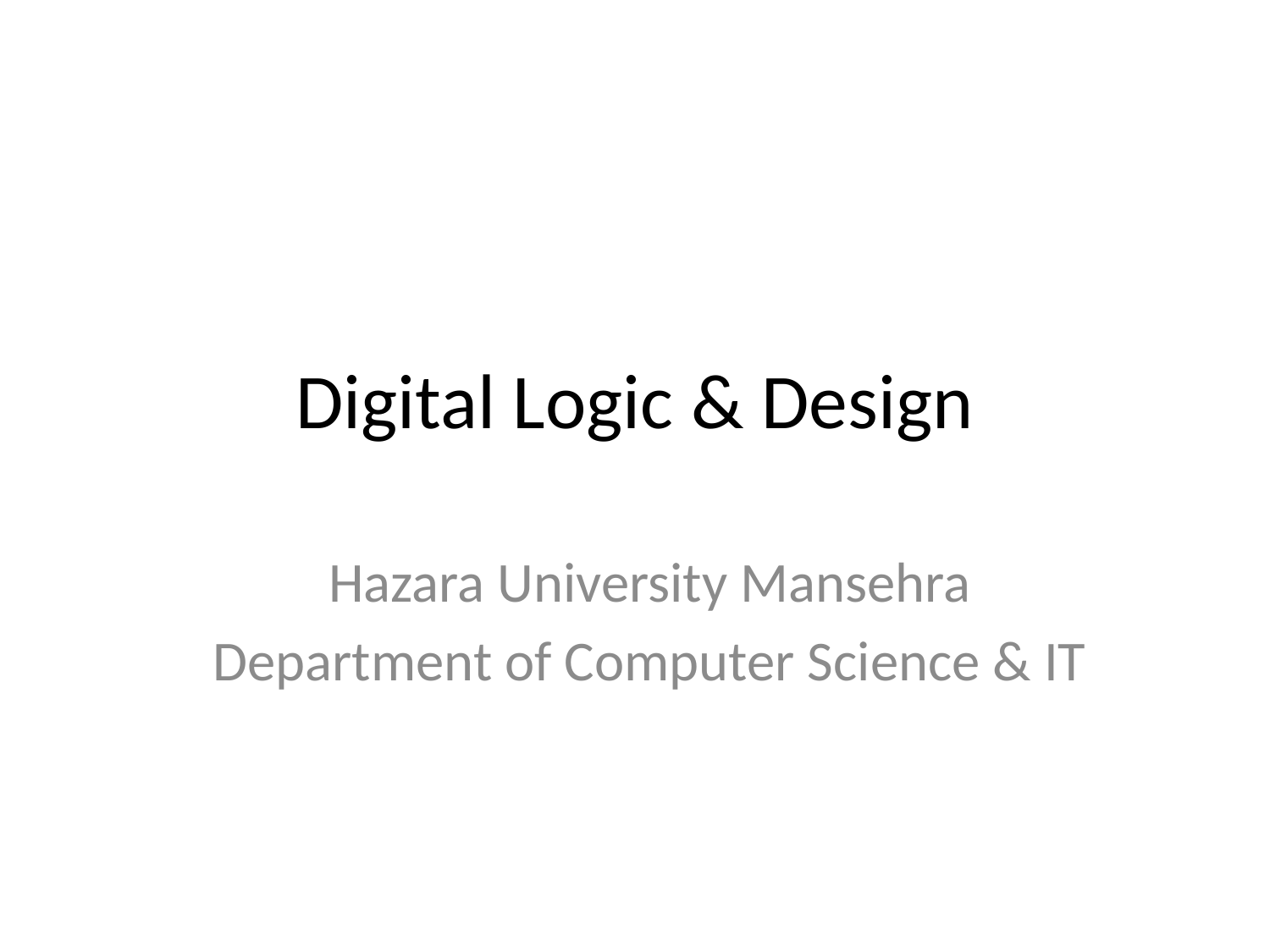

# Digital Logic & Design
Hazara University Mansehra
Department of Computer Science & IT